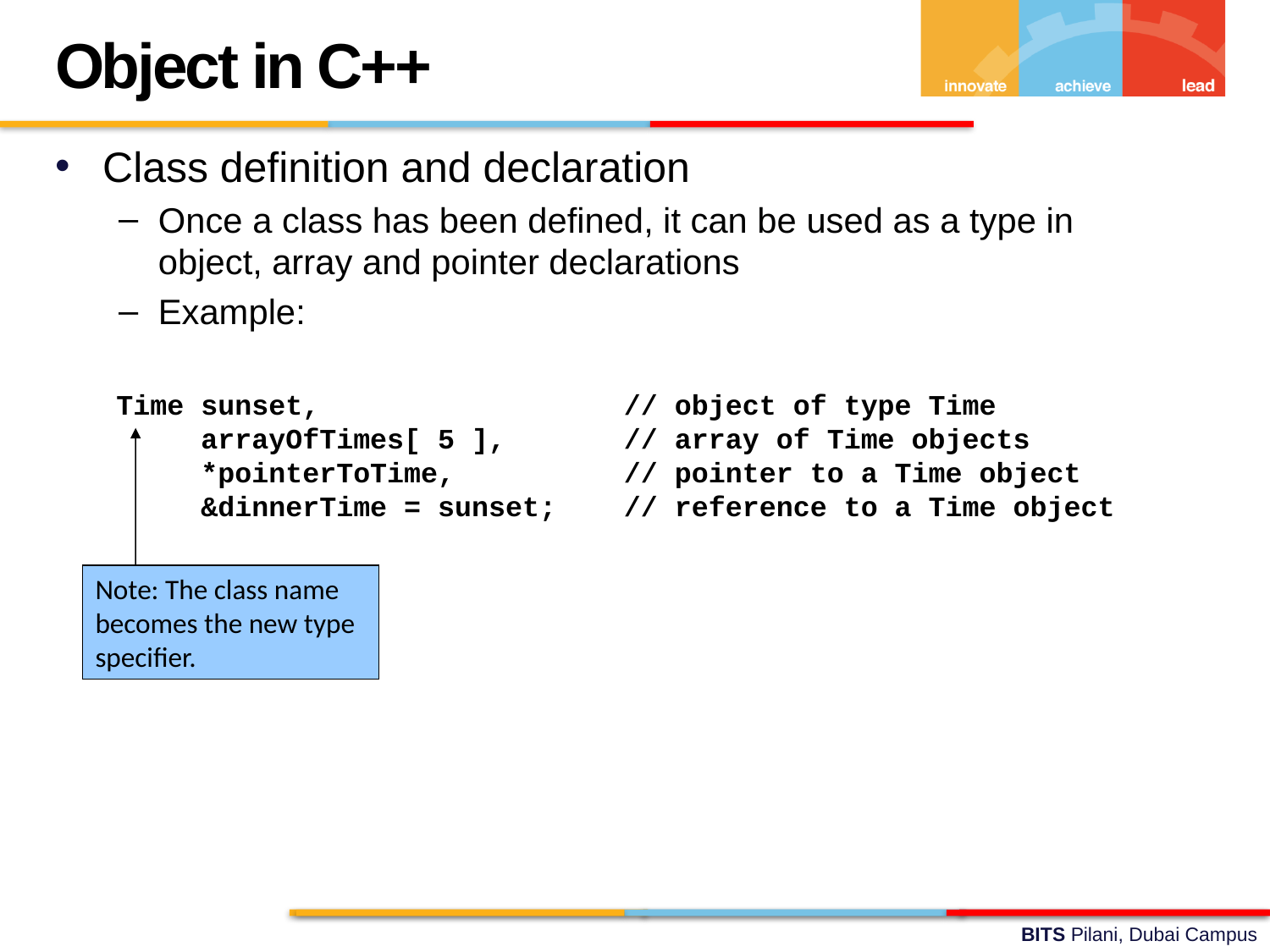

Object in C++
Class definition and declaration
Once a class has been defined, it can be used as a type in object, array and pointer declarations
Example:

Time sunset,                  // object of type Time
     arrayOfTimes[ 5 ],       // array of Time objects
     *pointerToTime,          // pointer to a Time object
     &dinnerTime = sunset;    // reference to a Time object

Note: The class name becomes the new type specifier.